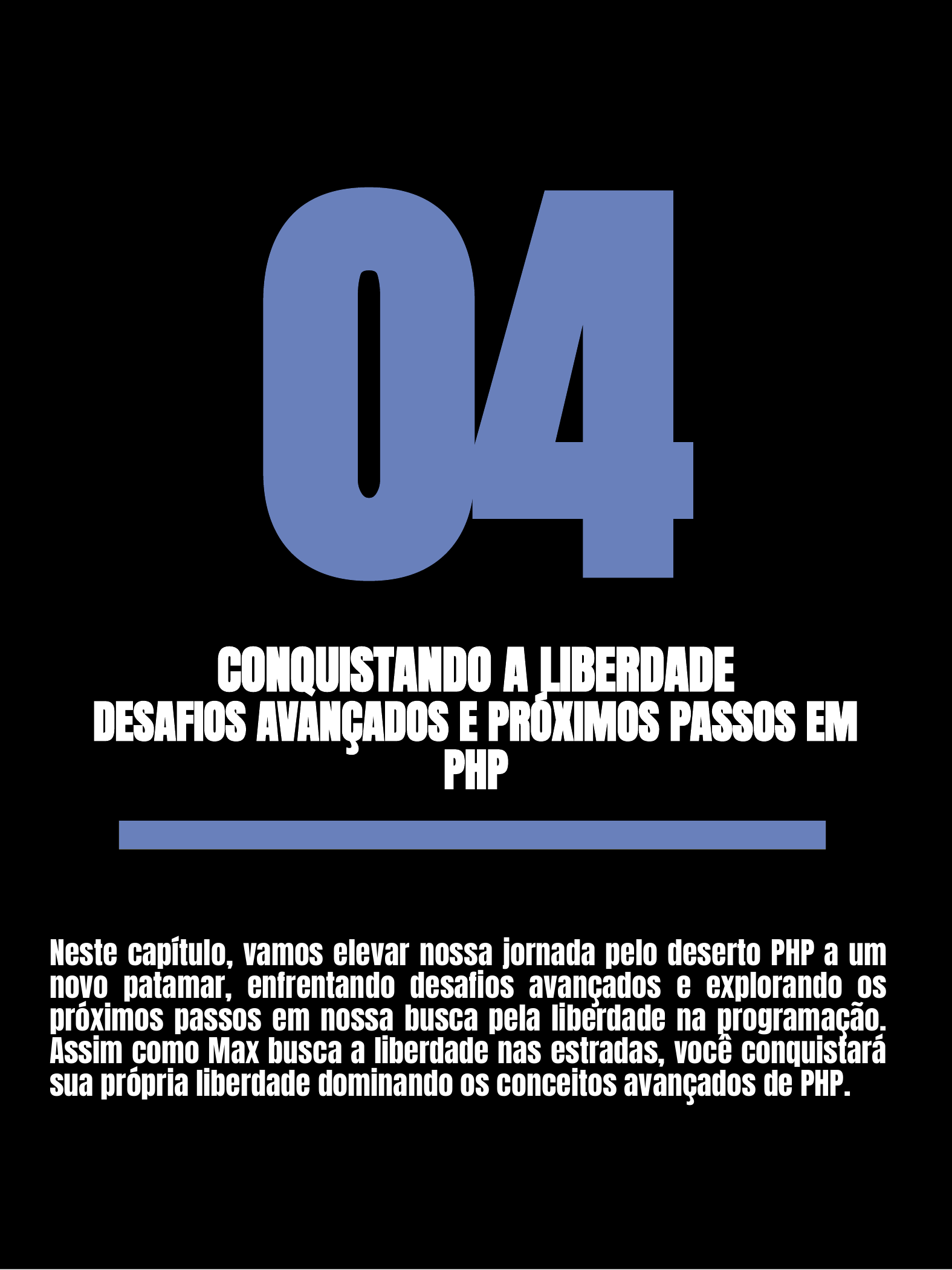

04
# CONQUISTANDO A LIBERDADE DESAFIOS AVANÇADOS E PRÓXIMOS PASSOS EM PHP

Neste capítulo, vamos elevar nossa jornada pelo deserto PHP a um novo patamar, enfrentando desafios avançados e explorando os próximos passos em nossa busca pela liberdade na programação. Assim como Max busca a liberdade nas estradas, você conquistará sua própria liberdade dominando os conceitos avançados de PHP.